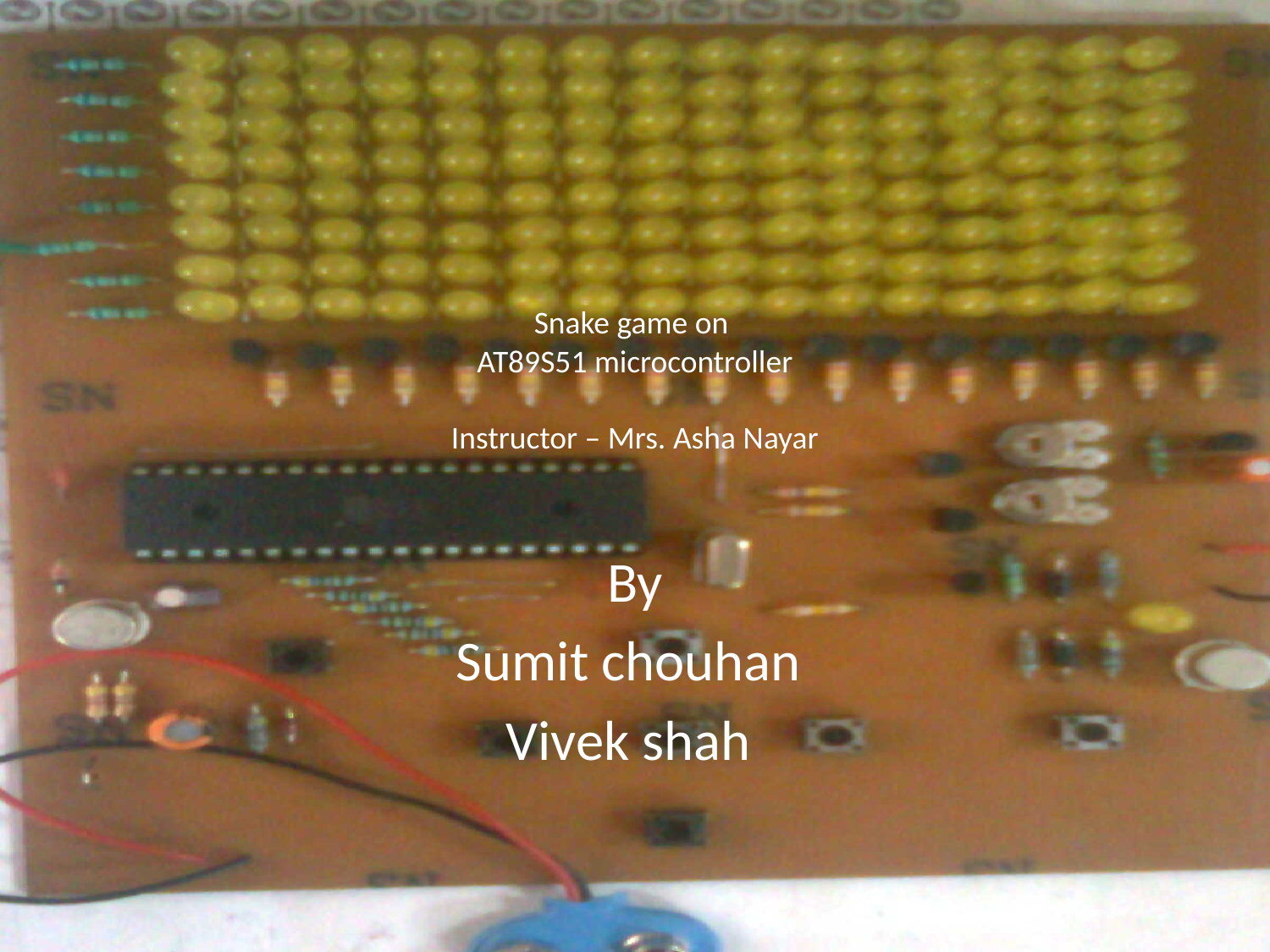

# Snake game on AT89S51 microcontroller Instructor – Mrs. Asha Nayar
By
Sumit chouhan
Vivek shah